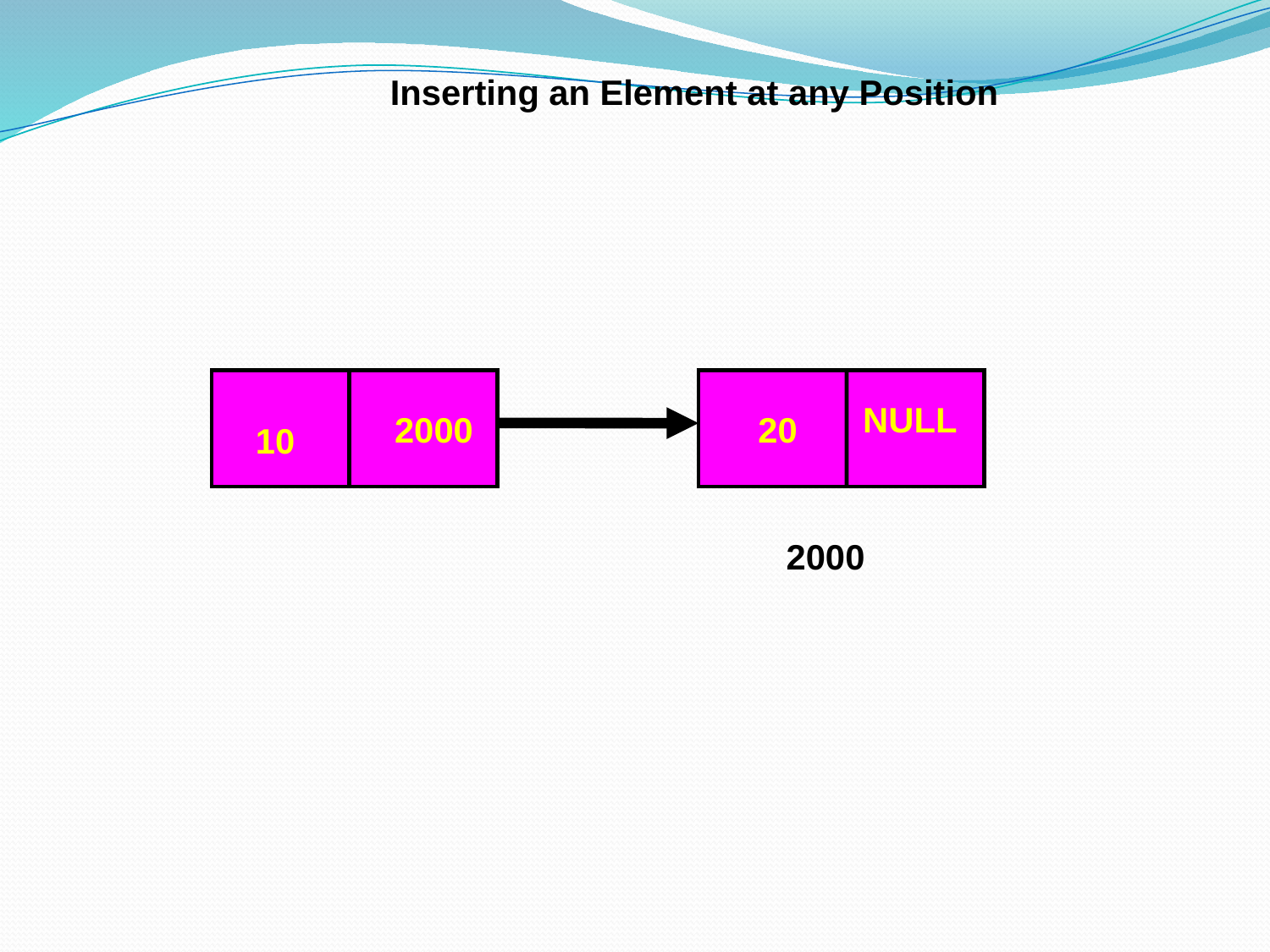

Inserting an Element at any Position

NULL
2000
20
10

2000